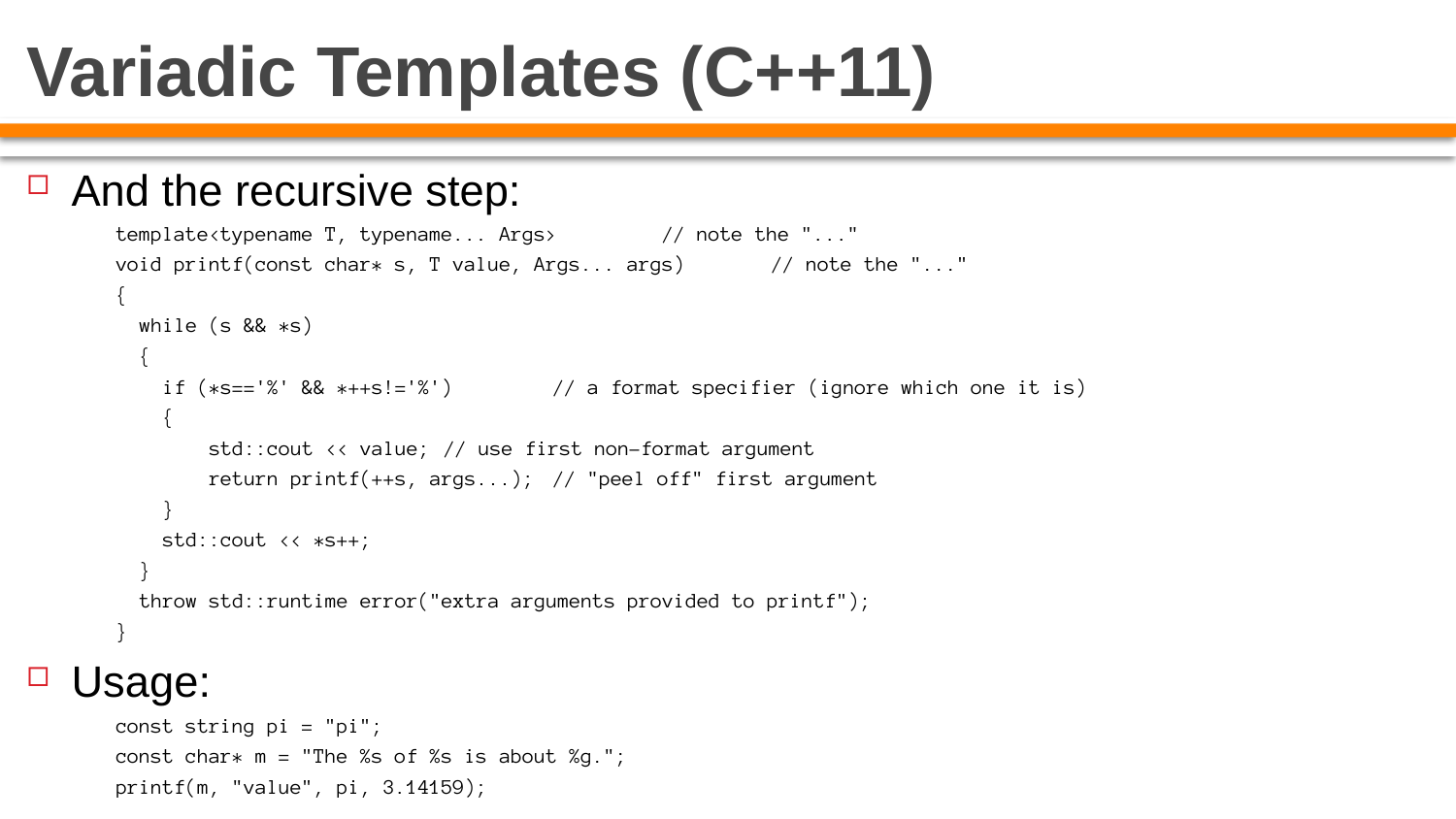

# Variadic Templates (C++11)
And the recursive step:
template<typename T, typename... Args>		// note the "..."
void printf(const char* s, T value, Args... args)	// note the "..."
{
  while (s && *s)
  {
    if (*s=='%' && *++s!='%')	// a format specifier (ignore which one it is)
    {
        std::cout << value;		// use first non-format argument
        return printf(++s, args...); 	// "peel off" first argument
    }
    std::cout << *s++;
  }
  throw std::runtime error("extra arguments provided to printf");
}
Usage:
const string pi = "pi";
const char* m = "The %s of %s is about %g.";
printf(m, "value", pi, 3.14159);